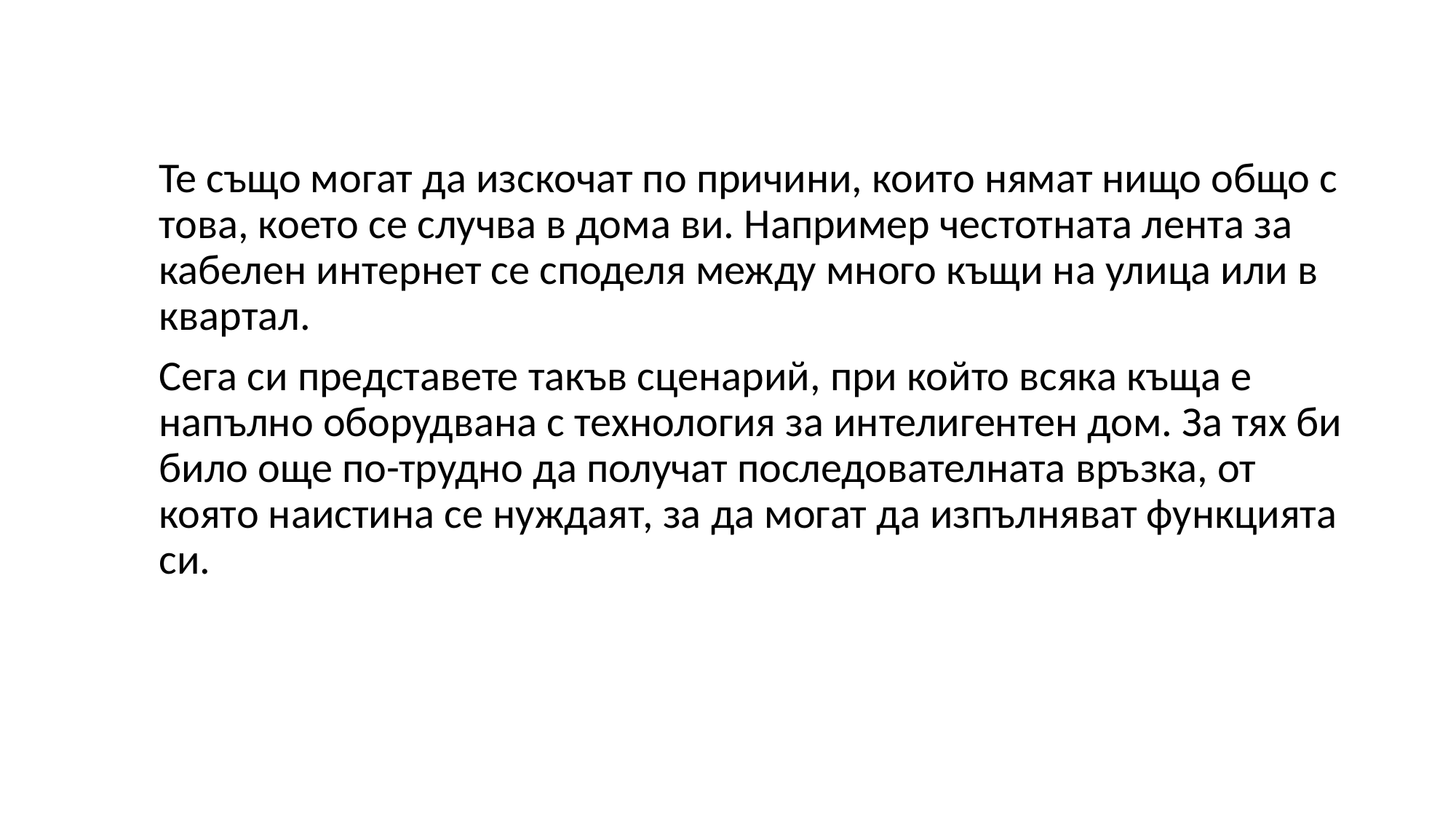

Те също могат да изскочат по причини, които нямат нищо общо с това, което се случва в дома ви. Например честотната лента за кабелен интернет се споделя между много къщи на улица или в квартал.
Сега си представете такъв сценарий, при който всяка къща е напълно оборудвана с технология за интелигентен дом. За тях би било още по-трудно да получат последователната връзка, от която наистина се нуждаят, за да могат да изпълняват функцията си.